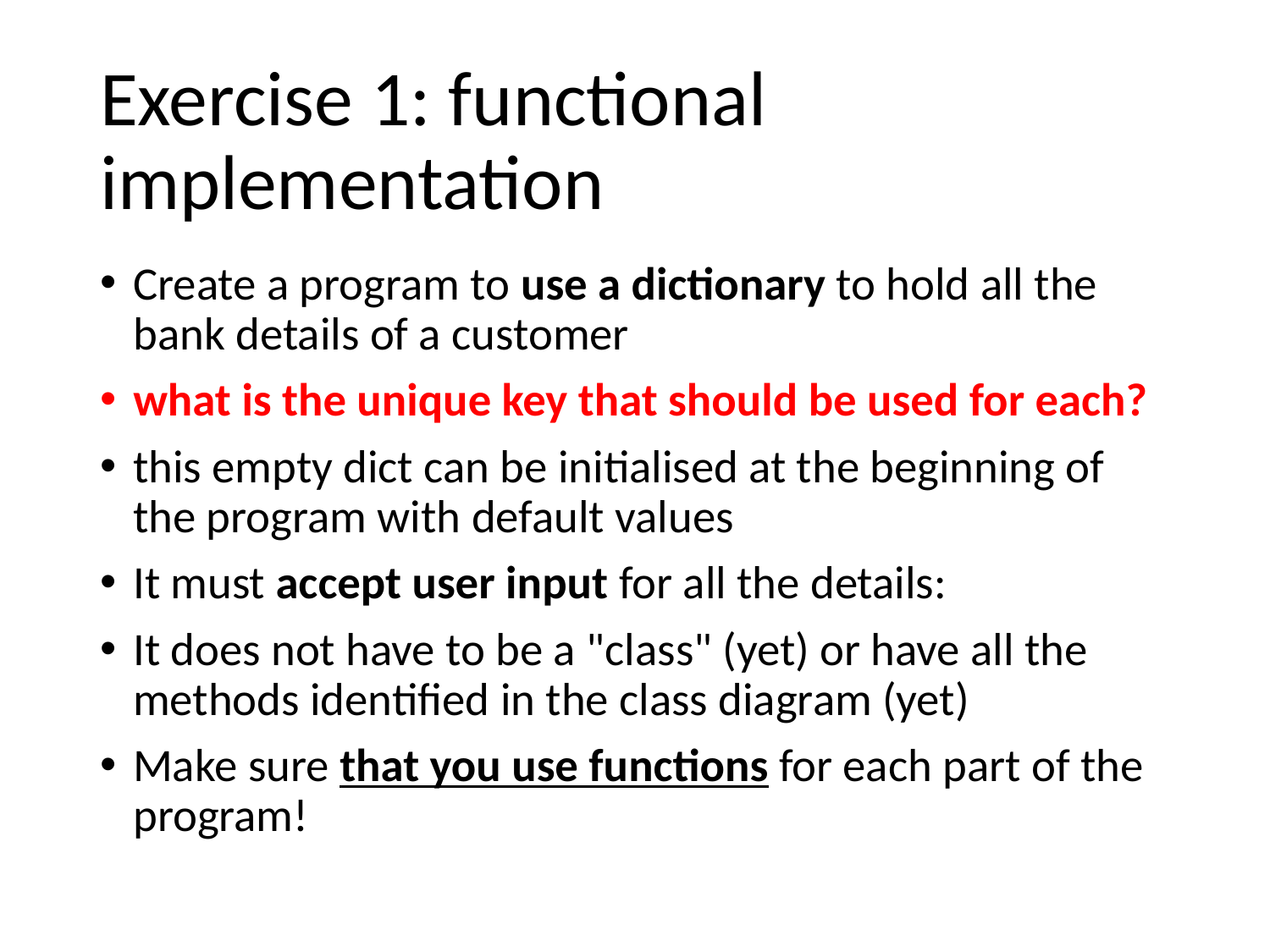

# Exercise 1: functional implementation
Create a program to use a dictionary to hold all the bank details of a customer
what is the unique key that should be used for each?
this empty dict can be initialised at the beginning of the program with default values
It must accept user input for all the details:
It does not have to be a "class" (yet) or have all the methods identified in the class diagram (yet)
Make sure that you use functions for each part of the program!